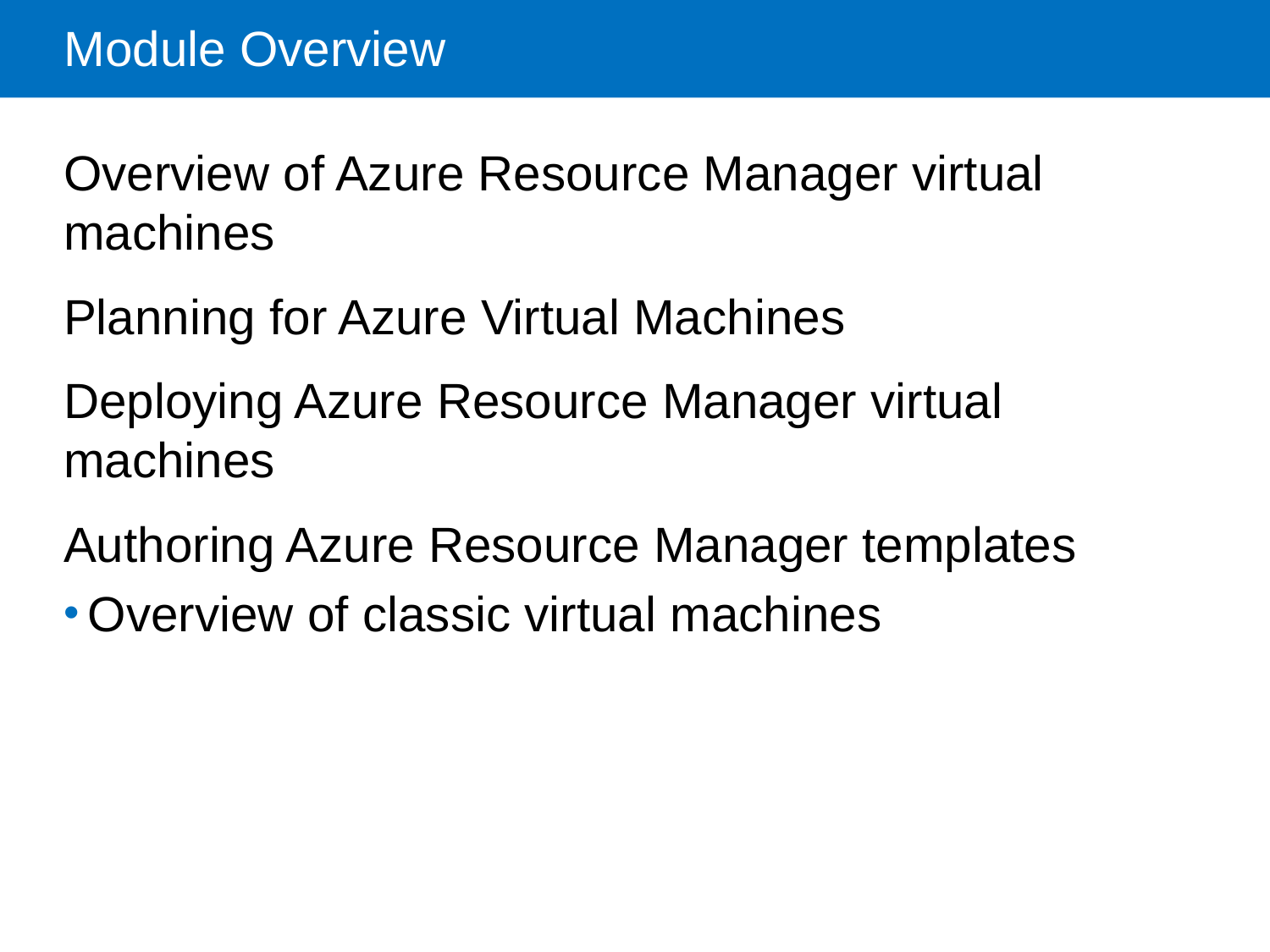

# Module Overview
Overview of Azure Resource Manager virtual machines
Planning for Azure Virtual Machines
Deploying Azure Resource Manager virtual machines
Authoring Azure Resource Manager templates
Overview of classic virtual machines